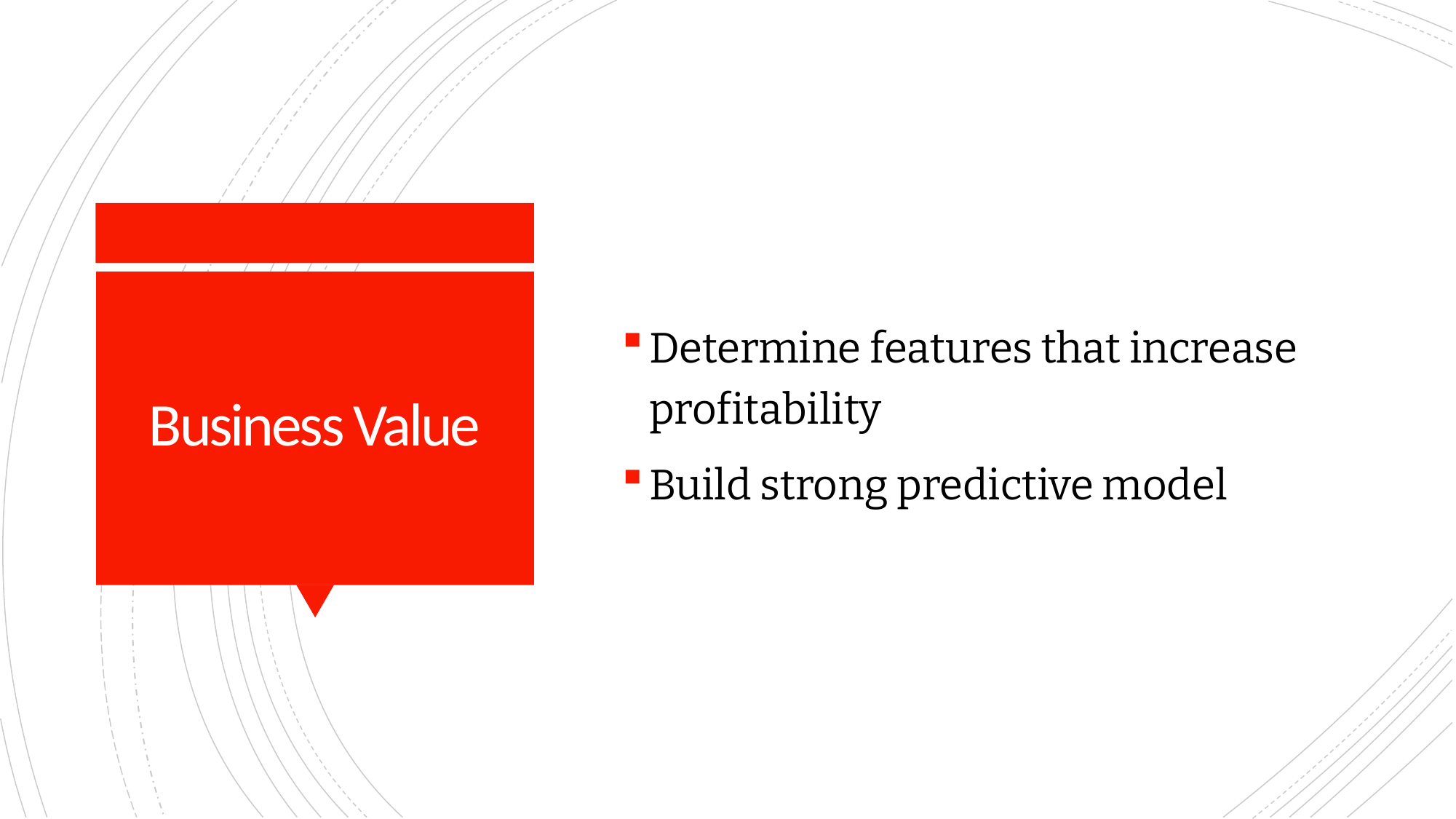

Determine features that increase profitability
Build strong predictive model
# Business Value